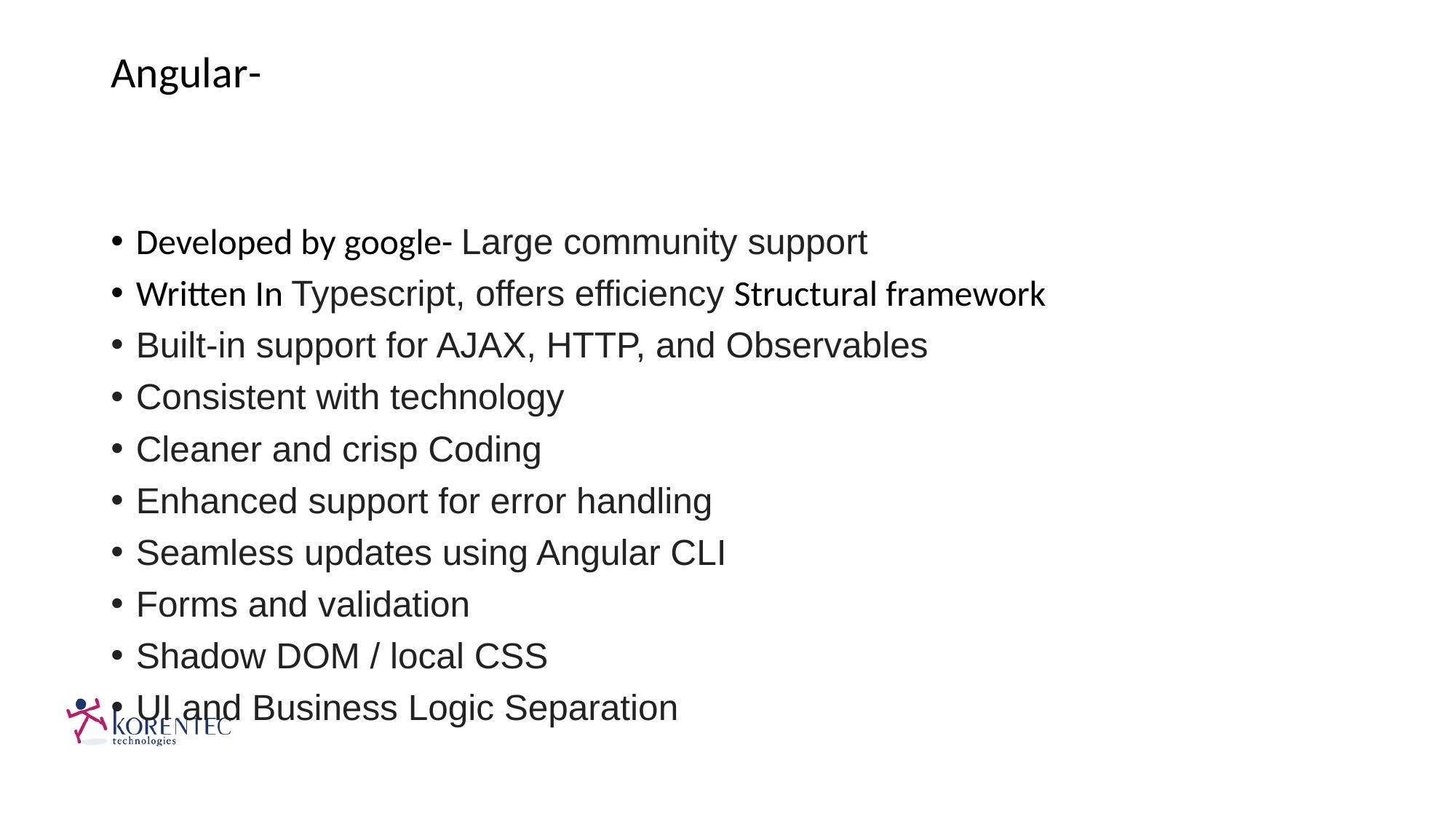

# Angular-
Developed by google- Large community support
Written In Typescript, offers efficiency Structural framework
Built-in support for AJAX, HTTP, and Observables
Consistent with technology
Cleaner and crisp Coding
Enhanced support for error handling
Seamless updates using Angular CLI
Forms and validation
Shadow DOM / local CSS
UI and Business Logic Separation